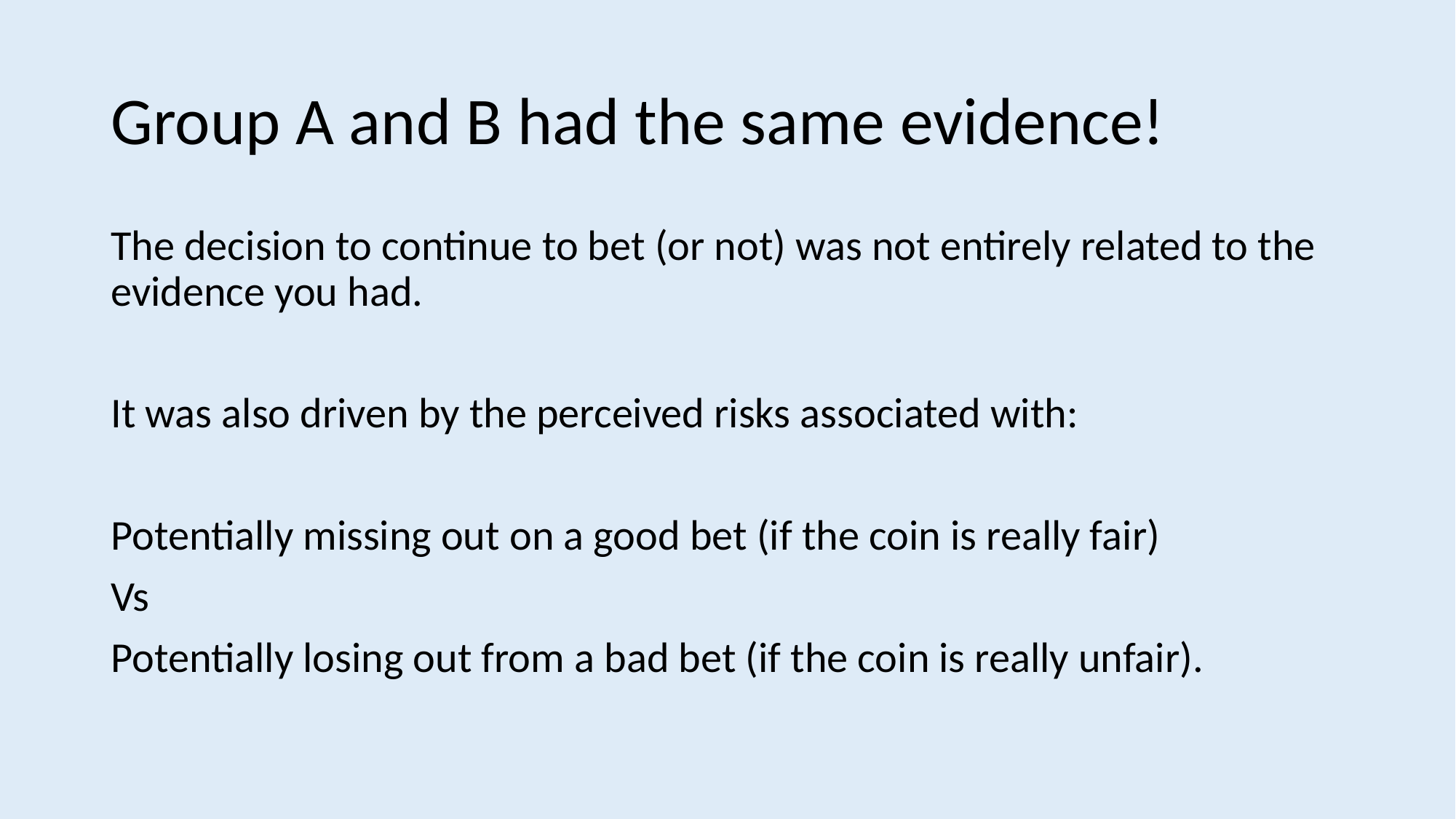

# Group A and B had the same evidence!
The decision to continue to bet (or not) was not entirely related to the evidence you had.

It was also driven by the perceived risks associated with:

Potentially missing out on a good bet (if the coin is really fair)
Vs
Potentially losing out from a bad bet (if the coin is really unfair).